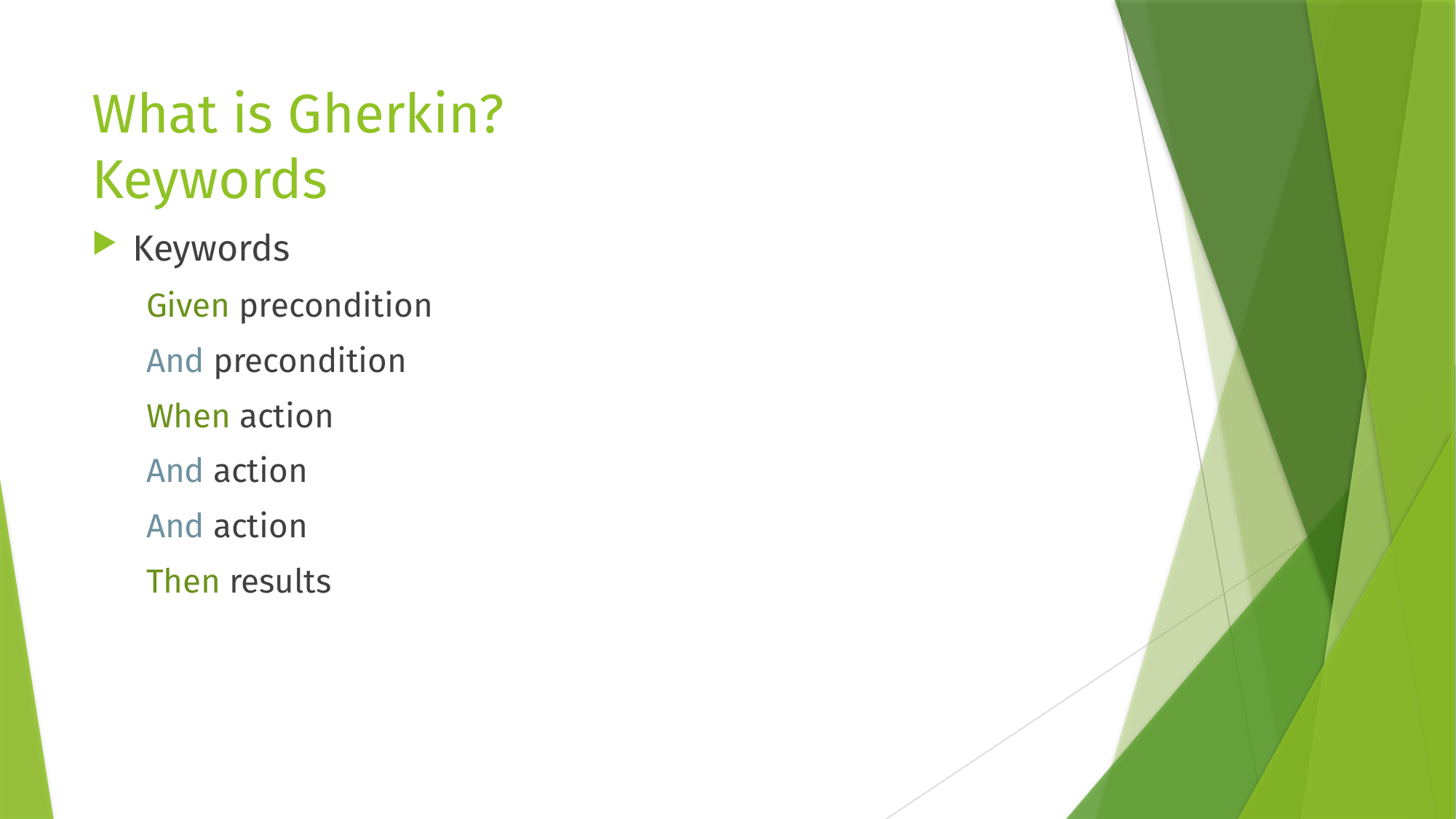

# What is Gherkin? Keywords
Keywords
Given precondition
And precondition
When action
And action
And action
Then results